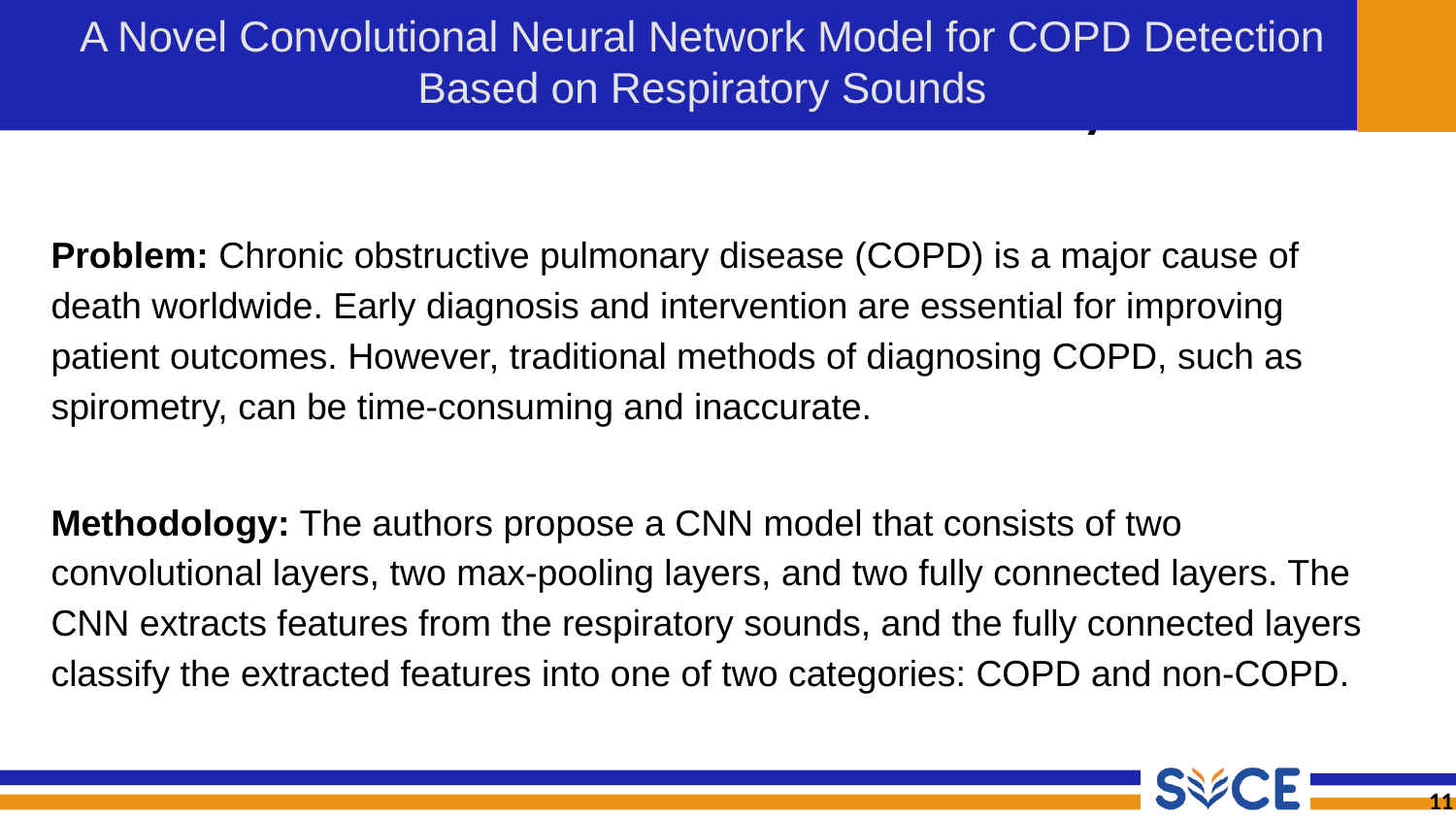

# A Novel Convolutional Neural Network Model for COPD Detection Based on Respiratory Sounds

Problem: Chronic obstructive pulmonary disease (COPD) is a major cause of death worldwide. Early diagnosis and intervention are essential for improving patient outcomes. However, traditional methods of diagnosing COPD, such as spirometry, can be time-consuming and inaccurate.

Methodology: The authors propose a CNN model that consists of two convolutional layers, two max-pooling layers, and two fully connected layers. The CNN extracts features from the respiratory sounds, and the fully connected layers classify the extracted features into one of two categories: COPD and non-COPD.

11